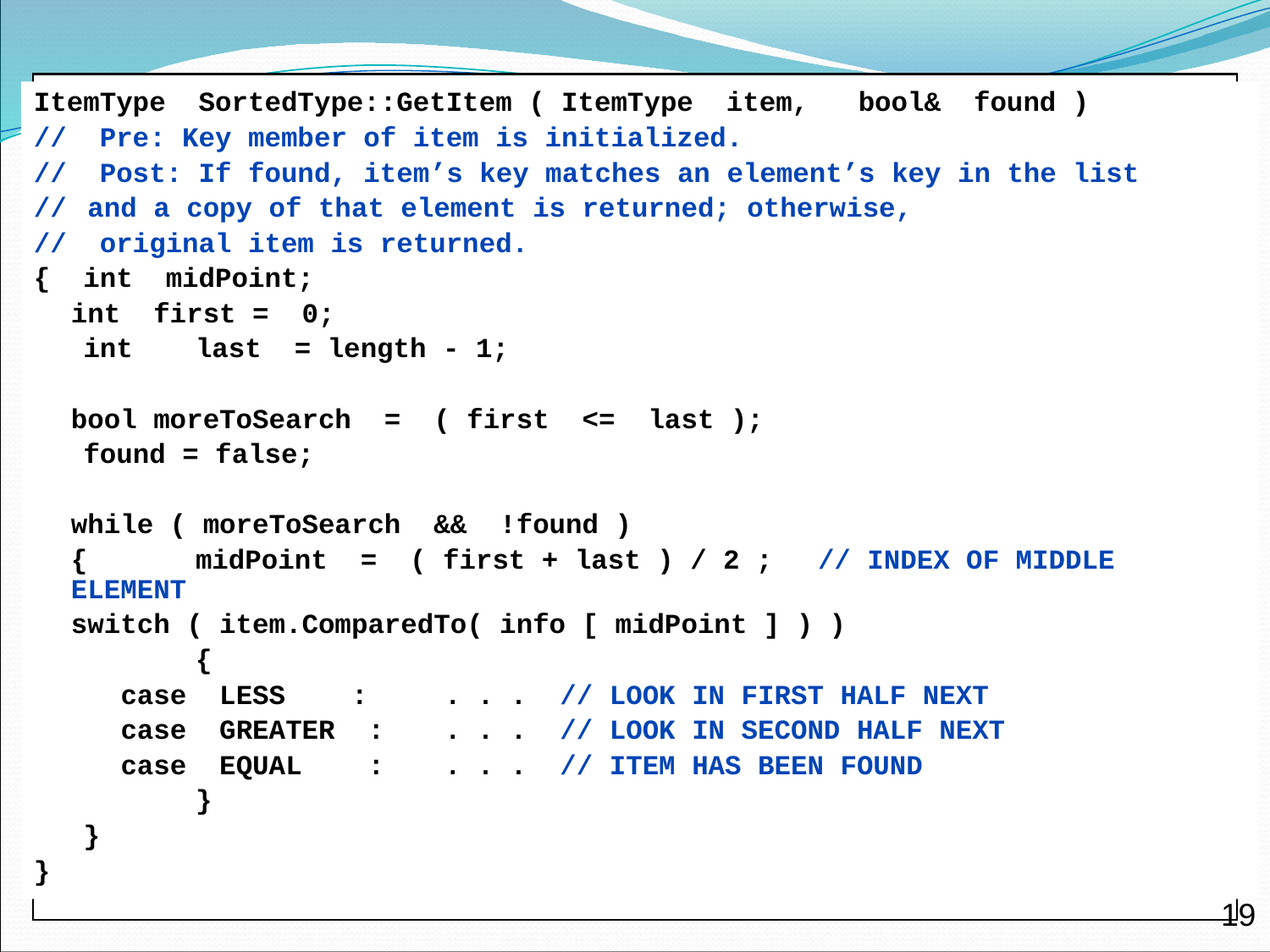

ItemType  SortedType::GetItem ( ItemType  item,   bool&  found )
//  Pre: Key member of item is initialized.
//  Post: If found, item’s key matches an element’s key in the list
//	 and a copy of that element is returned; otherwise,
//  original item is returned.
{  int  midPoint;
	int  first =  0;
   int	last  = length - 1;

	bool moreToSearch  =  ( first  <=  last );
   found = false;

	while ( moreToSearch  &&  !found )
	{	midPoint  =  ( first + last ) / 2 ;	// INDEX OF MIDDLE ELEMENT
		switch ( item.ComparedTo( info [ midPoint ] ) )
    	{
		   case  LESS    :	. . .  // LOOK IN FIRST HALF NEXT
		   case  GREATER  :   	. . .  // LOOK IN SECOND HALF NEXT
		   case  EQUAL    :  	. . .  // ITEM HAS BEEN FOUND
   	}
   }
}

19